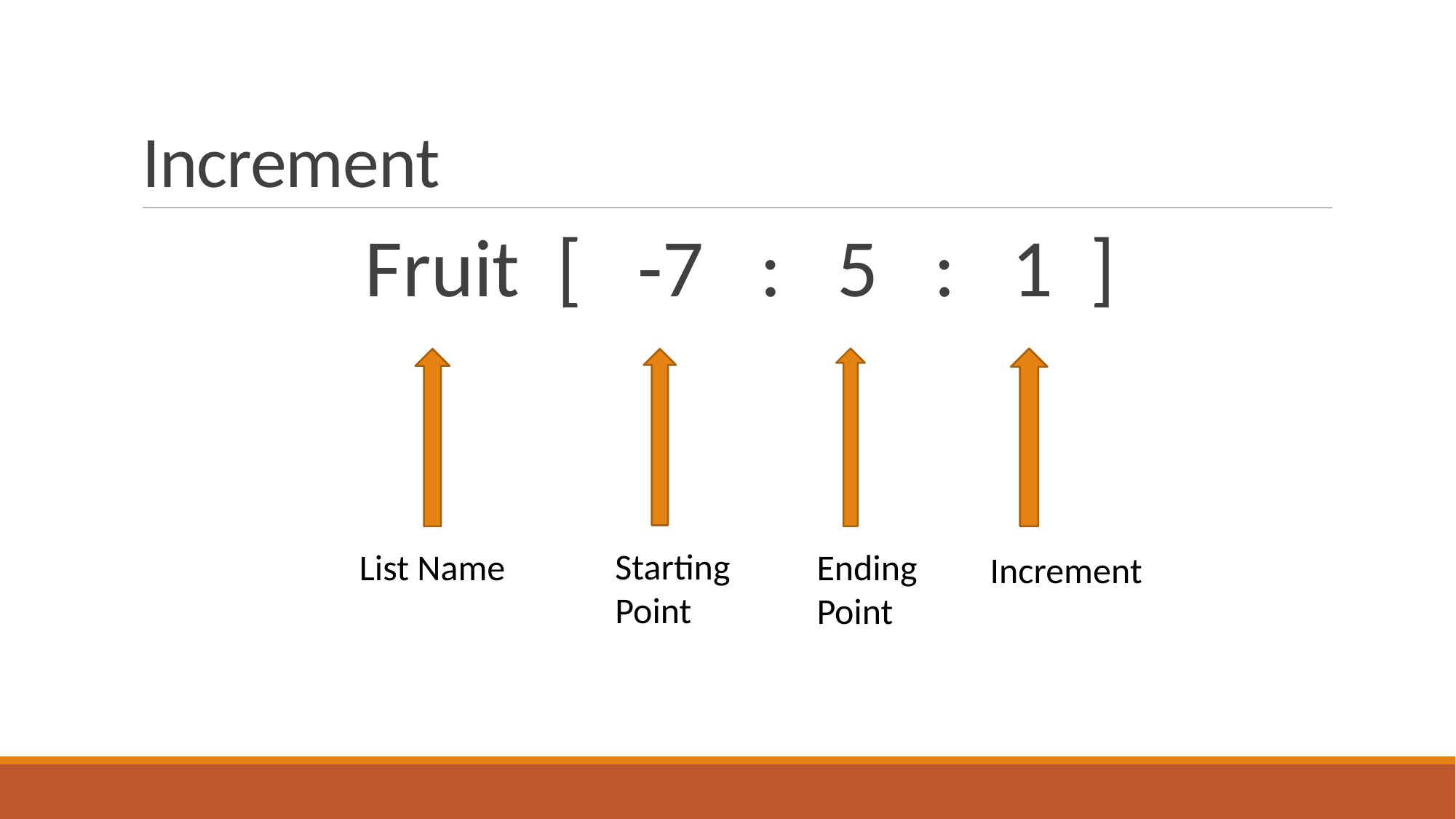

# Increment
Fruit  [   -7   :   5   :   1  ]

Starting Point
List Name
Ending Point
Increment